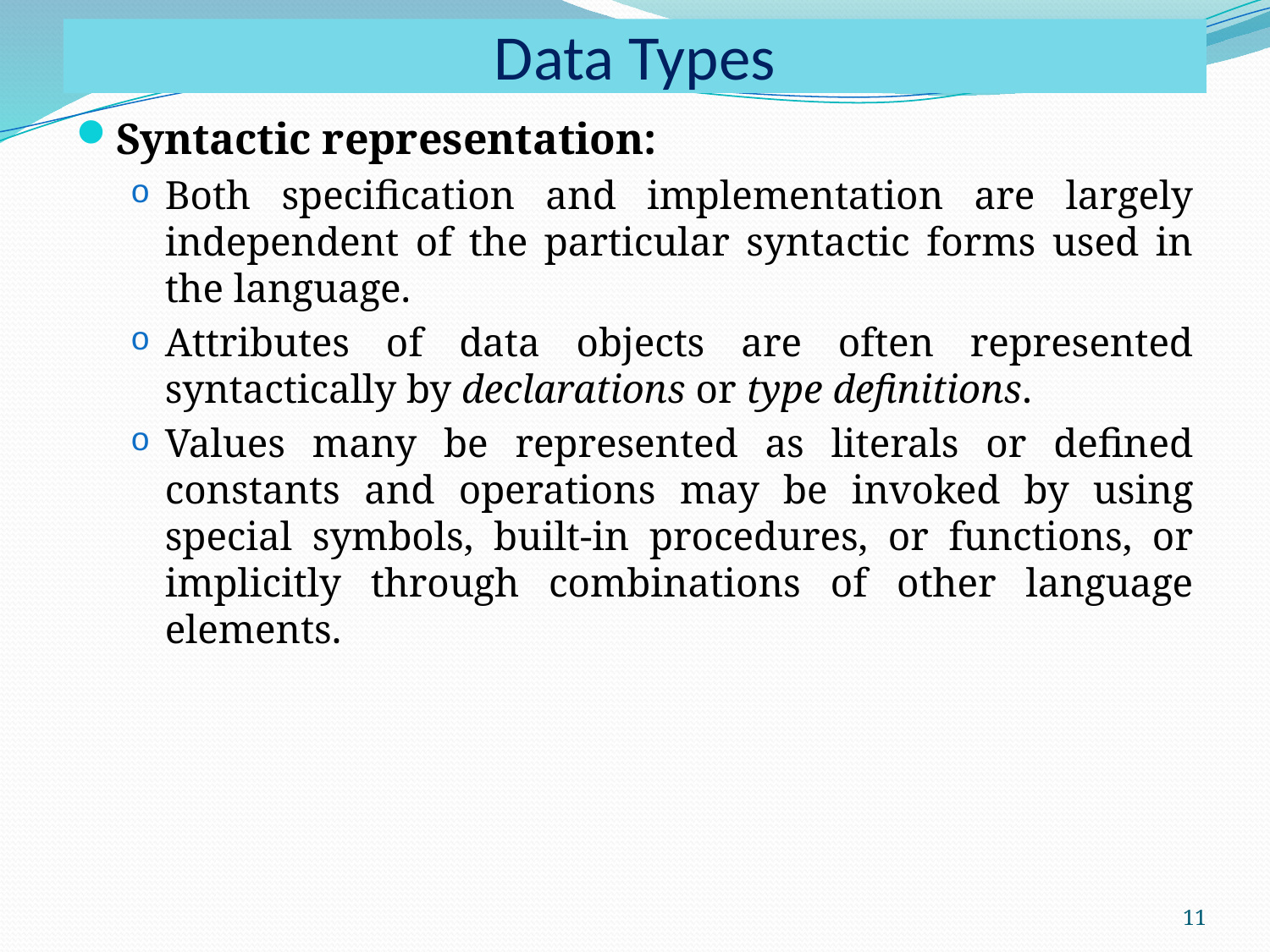

# Data Types
Syntactic representation:
Both specification and implementation are largely independent of the particular syntactic forms used in the language.
Attributes of data objects are often represented syntactically by declarations or type definitions.
Values many be represented as literals or defined constants and operations may be invoked by using special symbols, built-in procedures, or functions, or implicitly through combinations of other language elements.

11